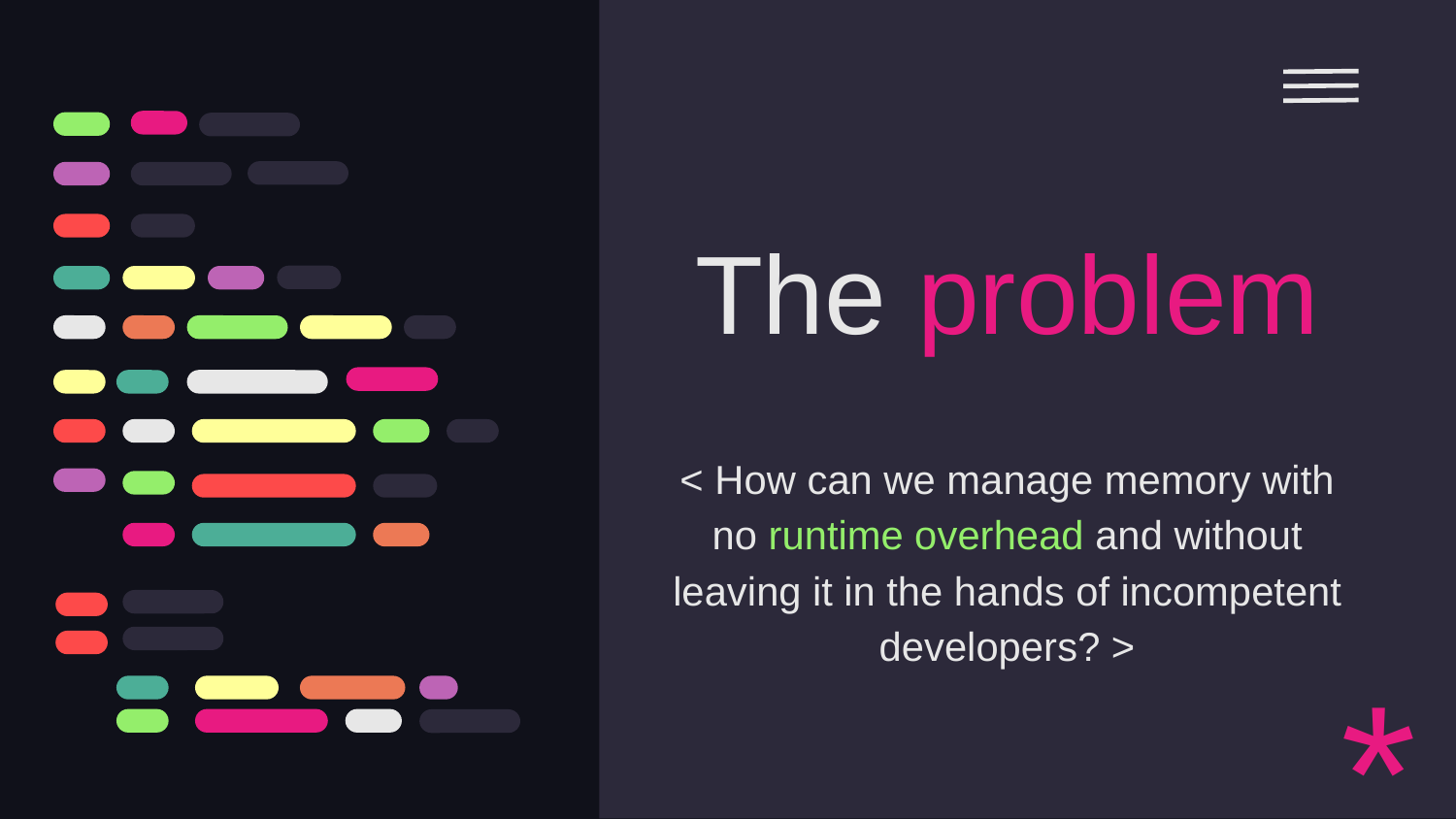

# The problem

< How can we manage memory with no runtime overhead and without leaving it in the hands of incompetent developers? >
*